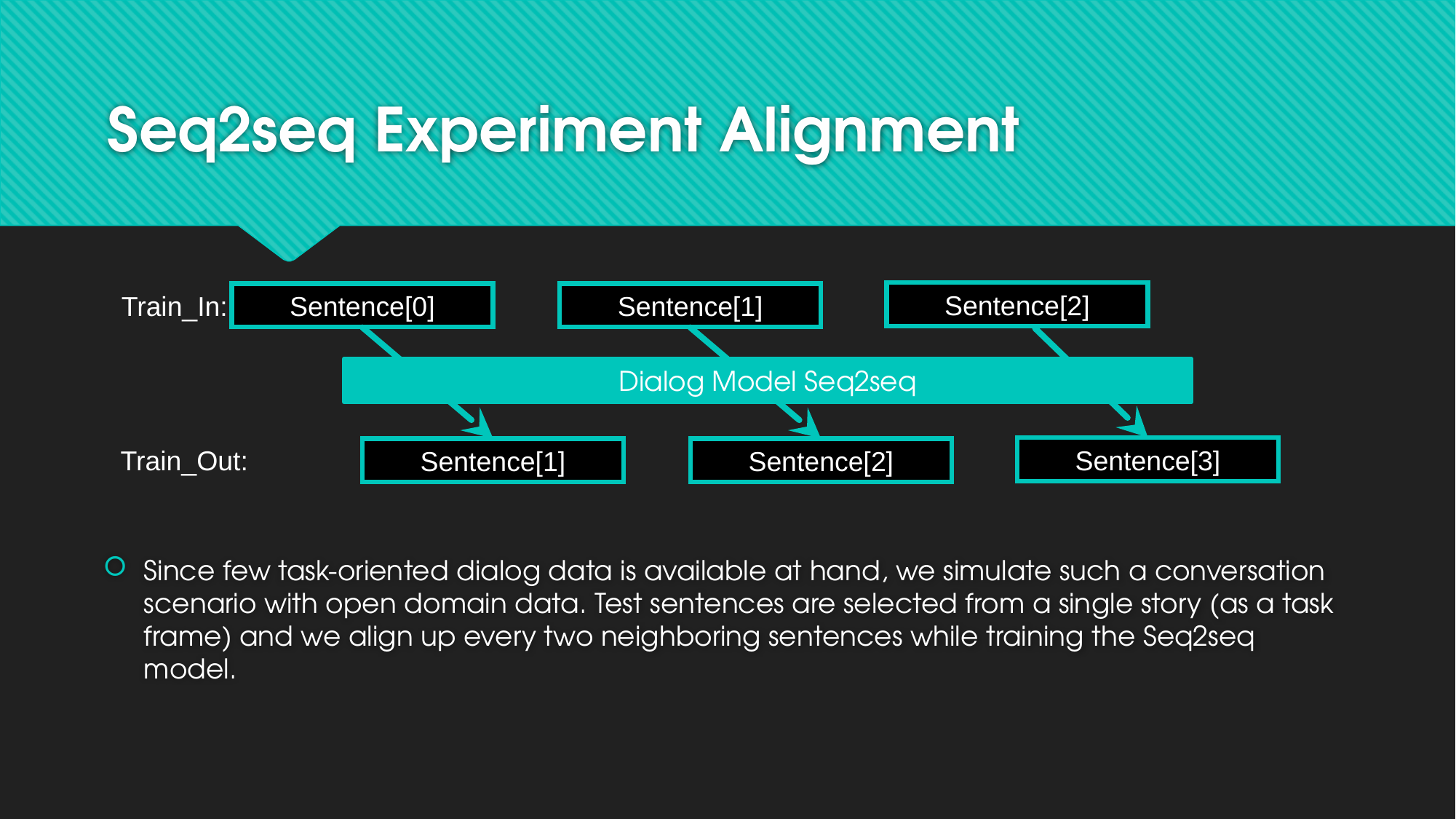

# Seq2seq Experiment Alignment
Sentence[2]
Sentence[0]
Sentence[1]
Train_In:
Dialog Model Seq2seq
Train_Out:
Sentence[3]
Sentence[1]
Sentence[2]
Since few task-oriented dialog data is available at hand, we simulate such a conversation scenario with open domain data. Test sentences are selected from a single story (as a task frame) and we align up every two neighboring sentences while training the Seq2seq model.